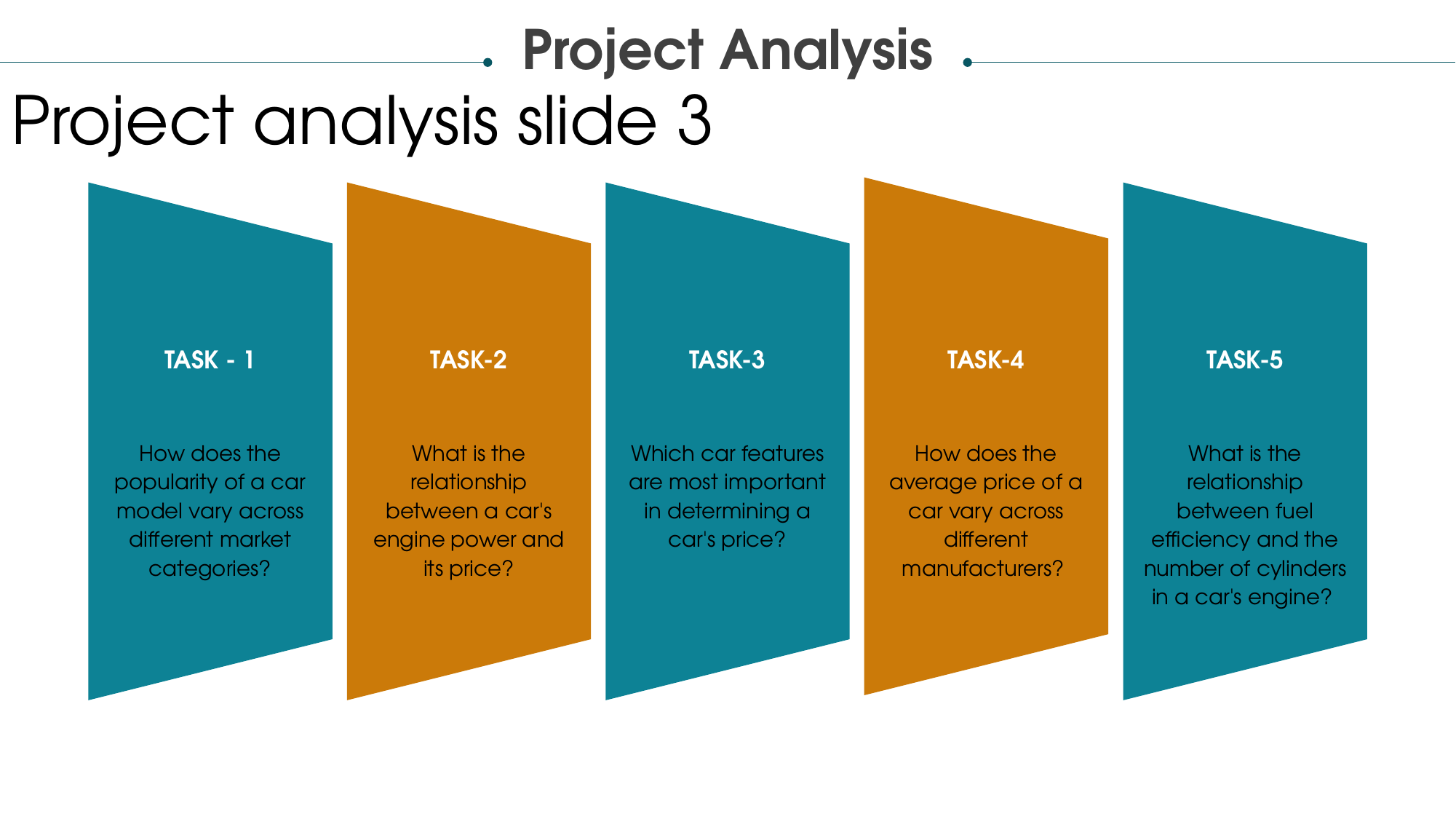

Project Analysis
Project analysis slide 3

TASK - 1
TASK-2
TASK-3
TASK-4
TASK-5
How does the popularity of a car model vary across different market categories?
What is the relationship between a car's engine power and its price?
Which car features are most important in determining a car's price?
How does the average price of a car vary across different manufacturers?
What is the relationship between fuel efficiency and the number of cylinders in a car's engine?